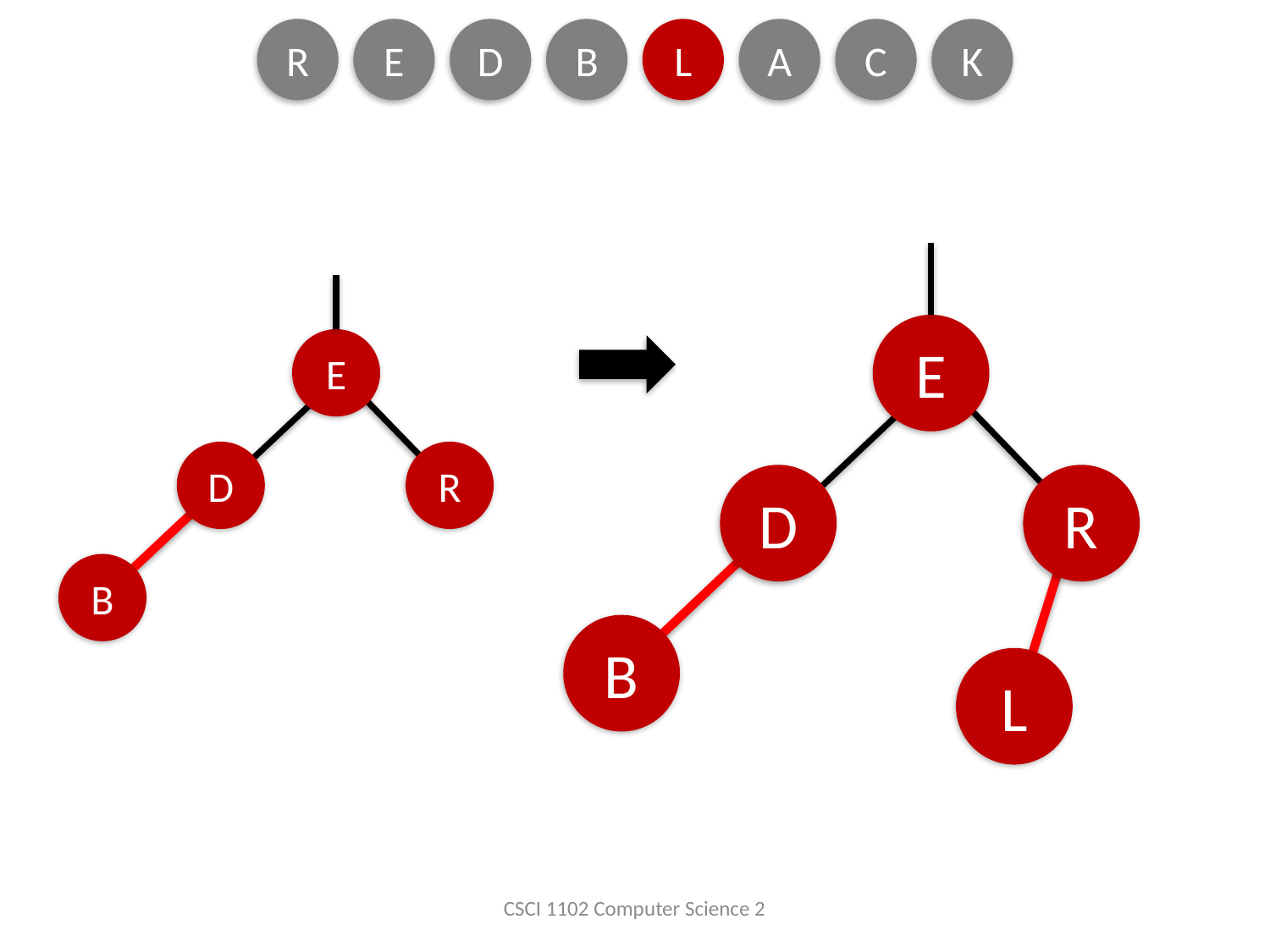

R
E
D
B
L
A
C
K
E
D
R
B
L
E
D
R
B

CSCI 1102 Computer Science 2